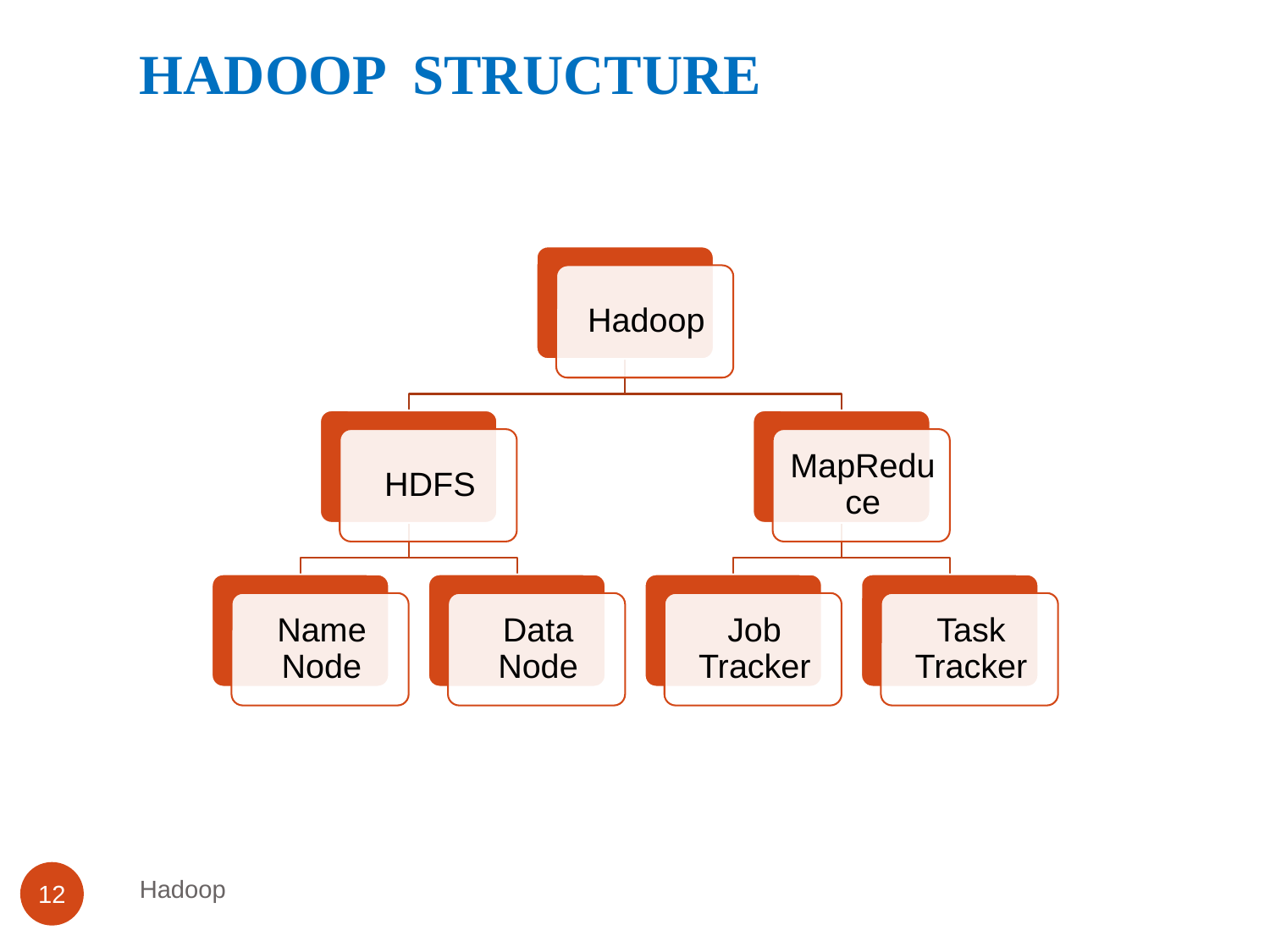

HADOOP  STRUCTURE
Hadoop
HDFS
Name Node
Data Node
MapReduce
Job Tracker
Task Tracker
Hadoop
12